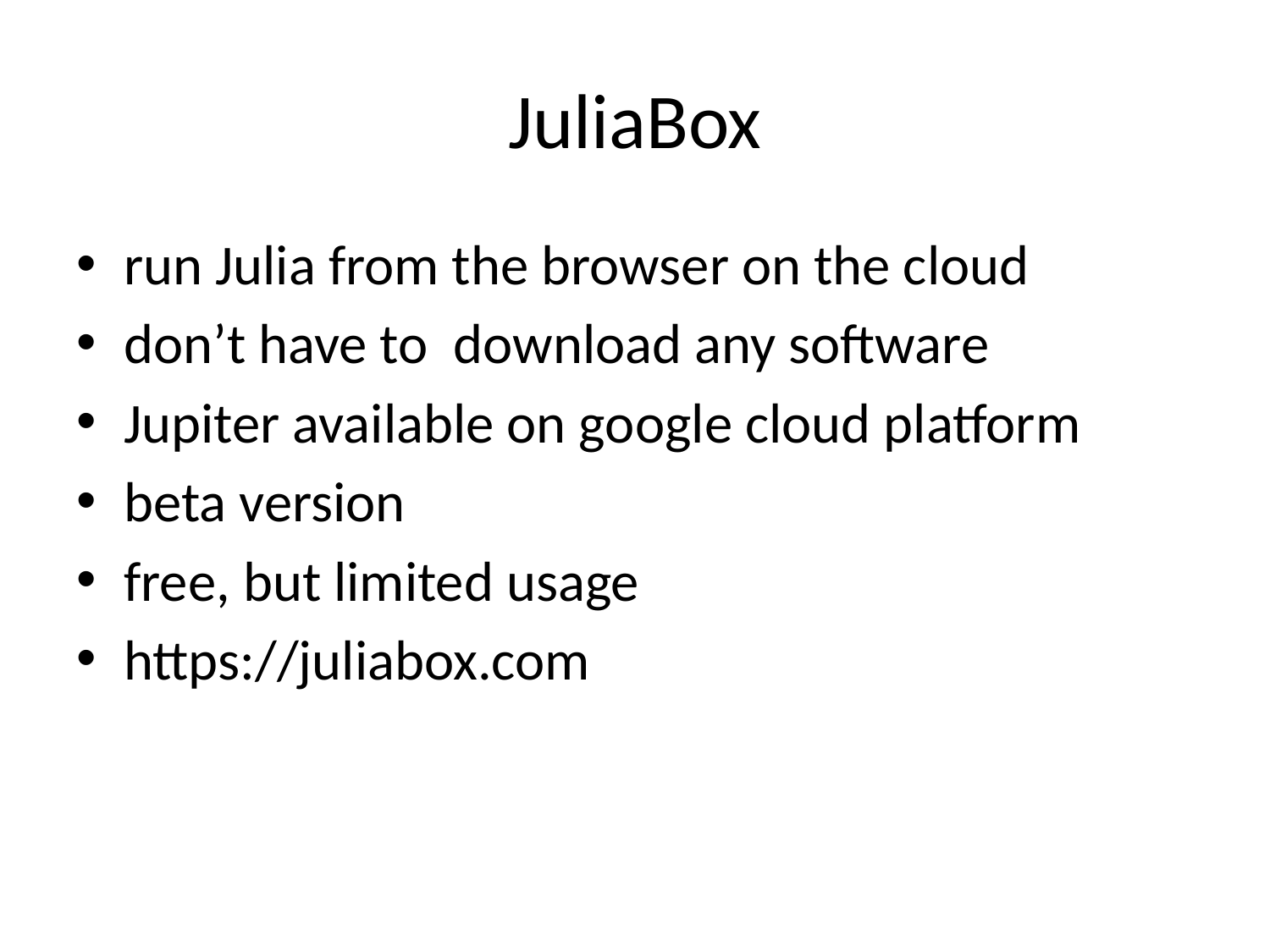

# JuliaBox
run Julia from the browser on the cloud
don’t have to  download any software
Jupiter available on google cloud platform
beta version
free, but limited usage
https://juliabox.com